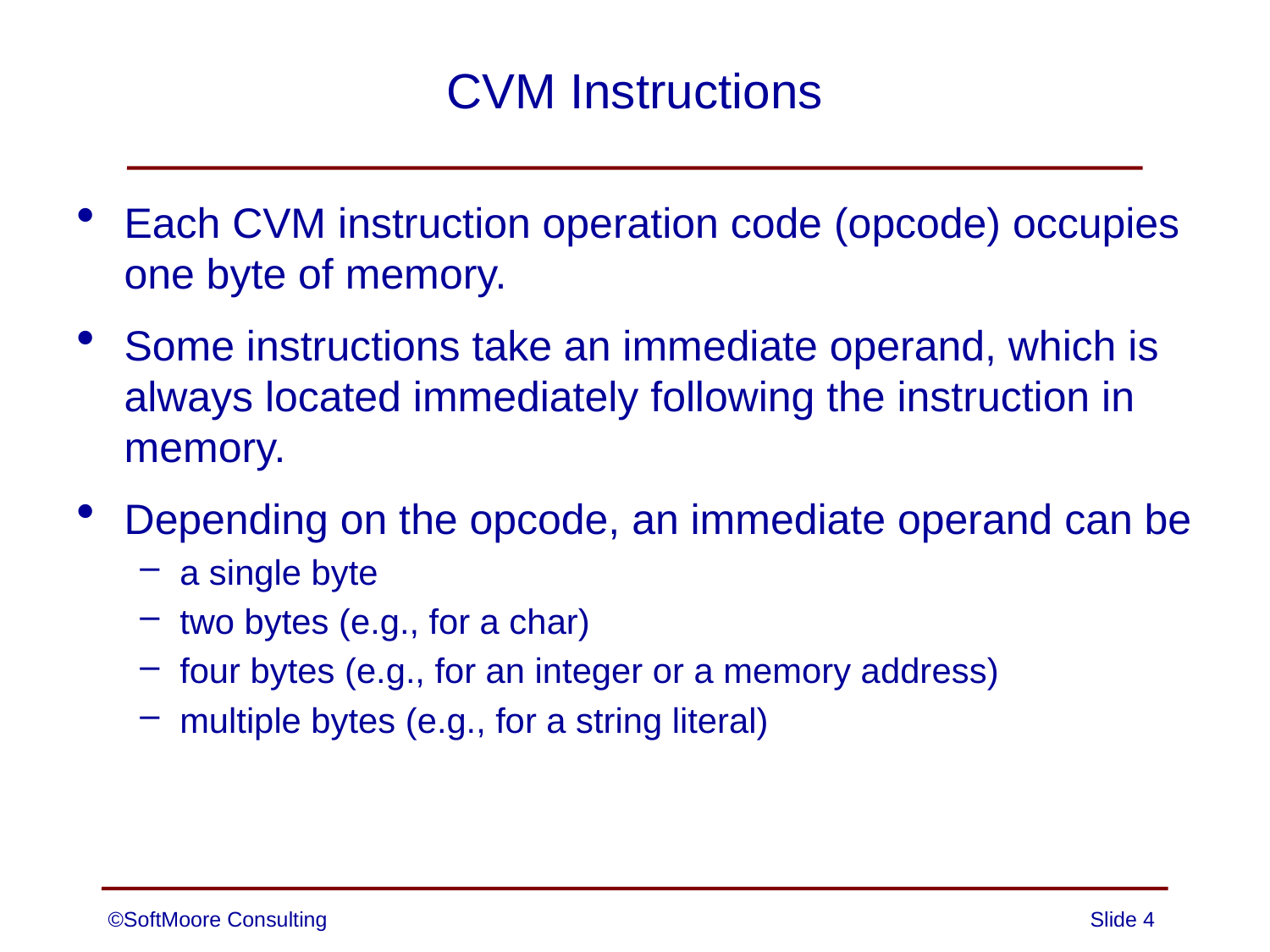

# CVM Instructions
Each CVM instruction operation code (opcode) occupies one byte of memory.
Some instructions take an immediate operand, which is always located immediately following the instruction in memory.
Depending on the opcode, an immediate operand can be
a single byte
two bytes (e.g., for a char)
four bytes (e.g., for an integer or a memory address)
multiple bytes (e.g., for a string literal)
©SoftMoore Consulting
Slide 4